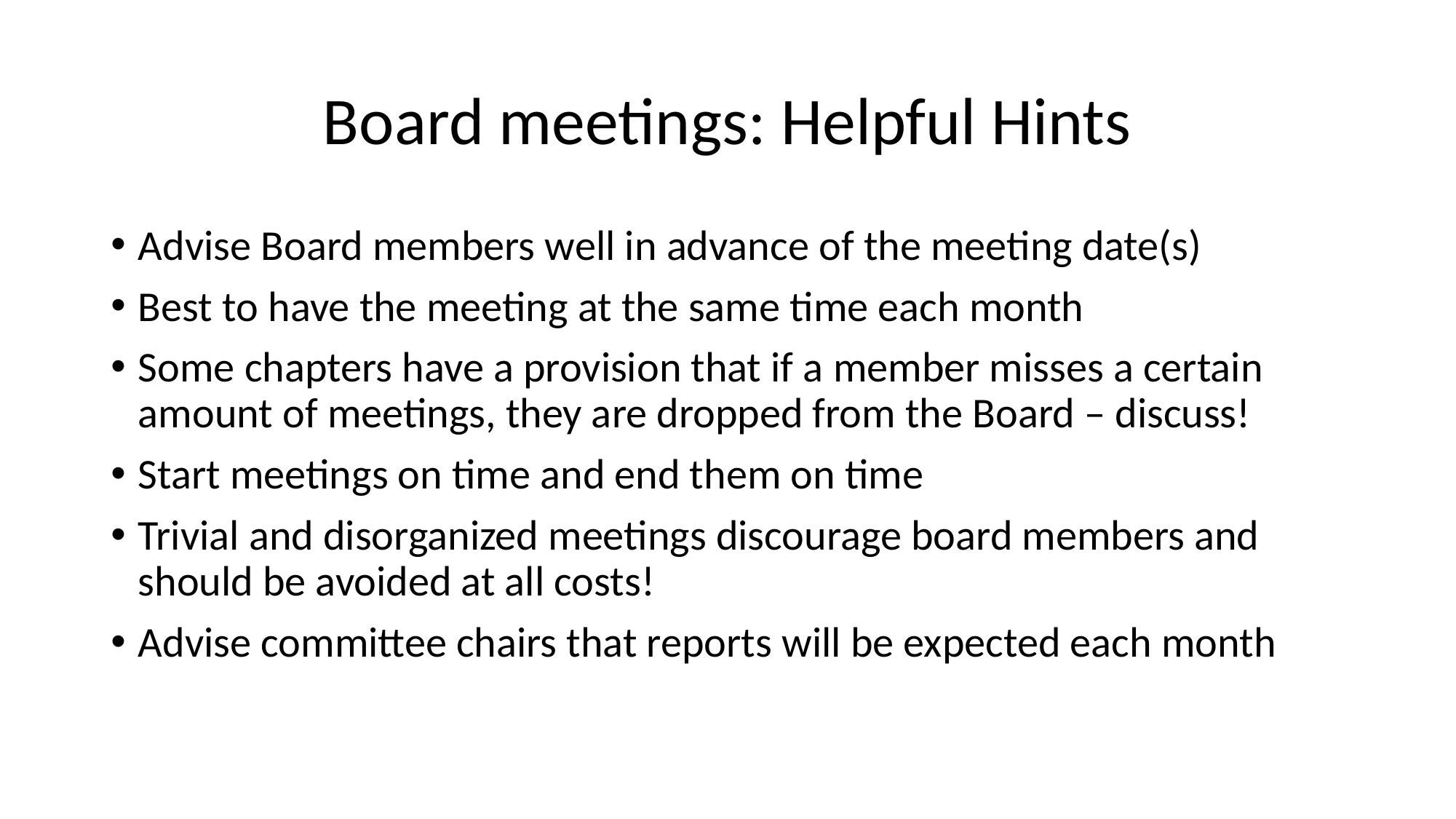

# Board meetings: Helpful Hints
Advise Board members well in advance of the meeting date(s)
Best to have the meeting at the same time each month
Some chapters have a provision that if a member misses a certain amount of meetings, they are dropped from the Board – discuss!
Start meetings on time and end them on time
Trivial and disorganized meetings discourage board members and should be avoided at all costs!
Advise committee chairs that reports will be expected each month